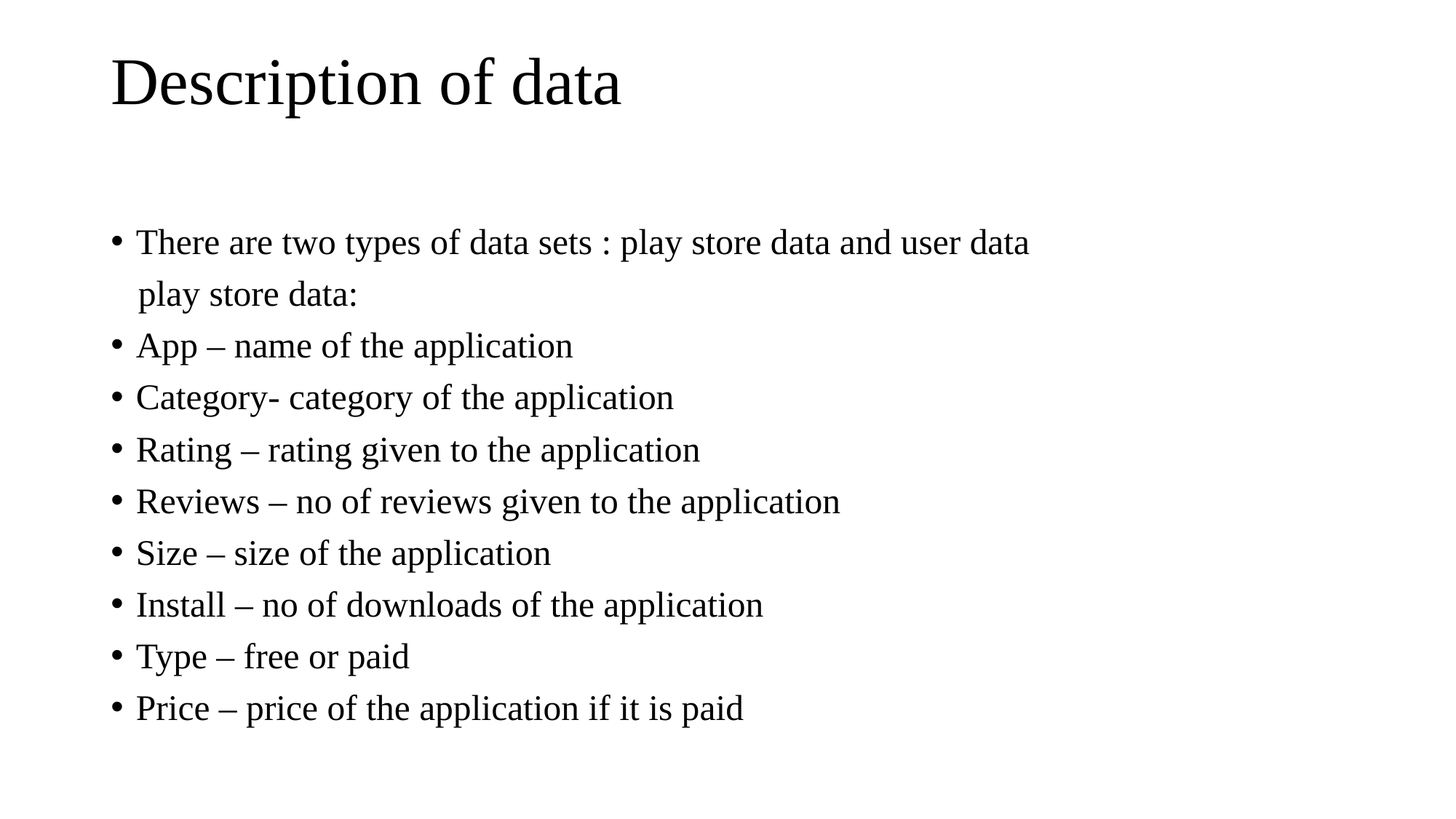

# Description of data
There are two types of data sets : play store data and user data
   play store data:
App – name of the application
Category- category of the application
Rating – rating given to the application
Reviews – no of reviews given to the application
Size – size of the application
Install – no of downloads of the application
Type – free or paid
Price – price of the application if it is paid